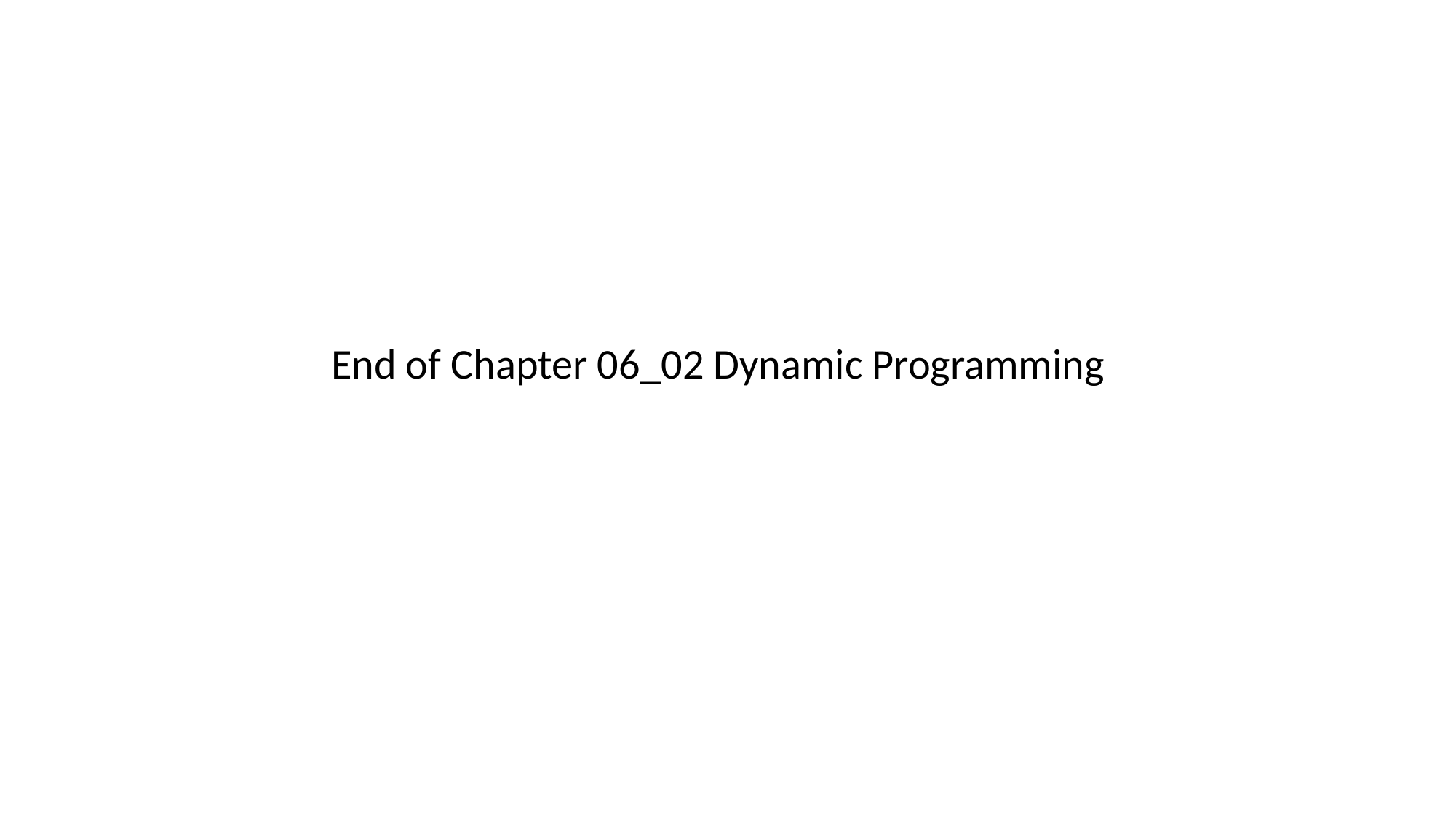

# End of Chapter 06_02 Dynamic Programming